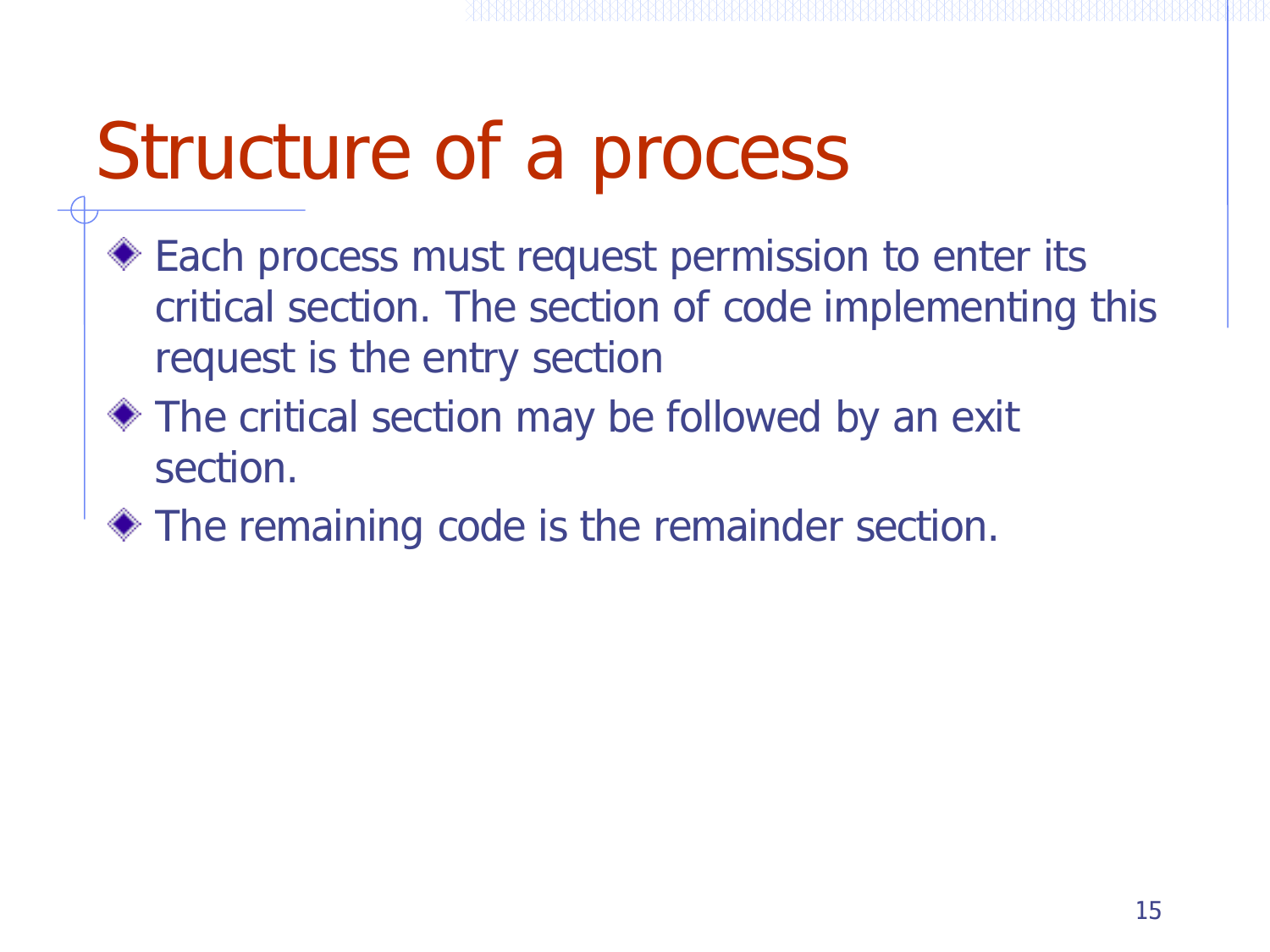

# Structure of a process
Each process must request permission to enter its critical section. The section of code implementing this request is the entry section
The critical section may be followed by an exit section.
The remaining code is the remainder section.
15